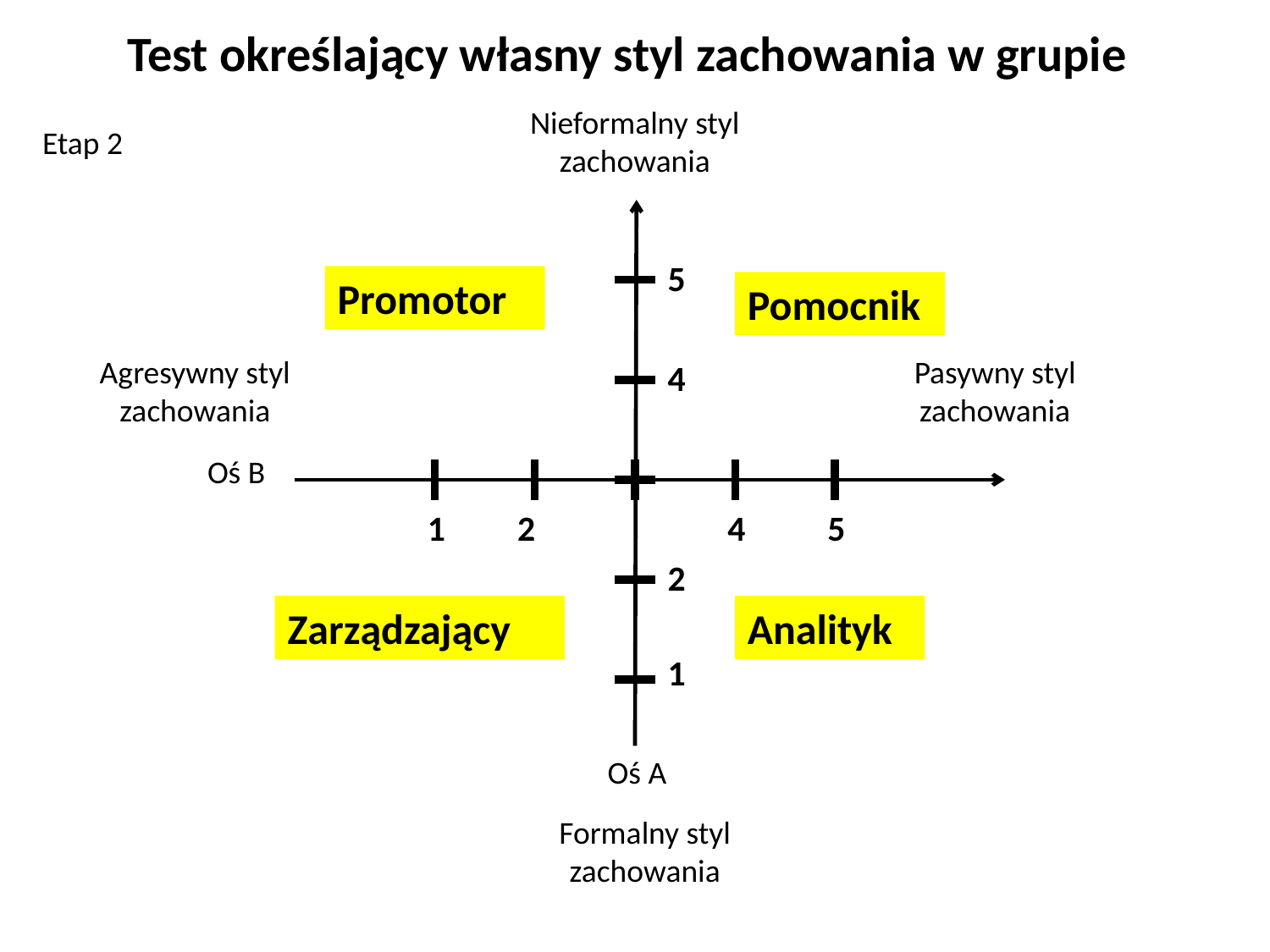

Test określający własny styl zachowania w grupie
Nieformalny styl zachowania
Etap 2
5
Promotor
Pomocnik
Agresywny styl zachowania
Pasywny styl zachowania
4
Oś B
1
2
4
5
2
Zarządzający
Analityk
1
Oś A
Formalny styl zachowania